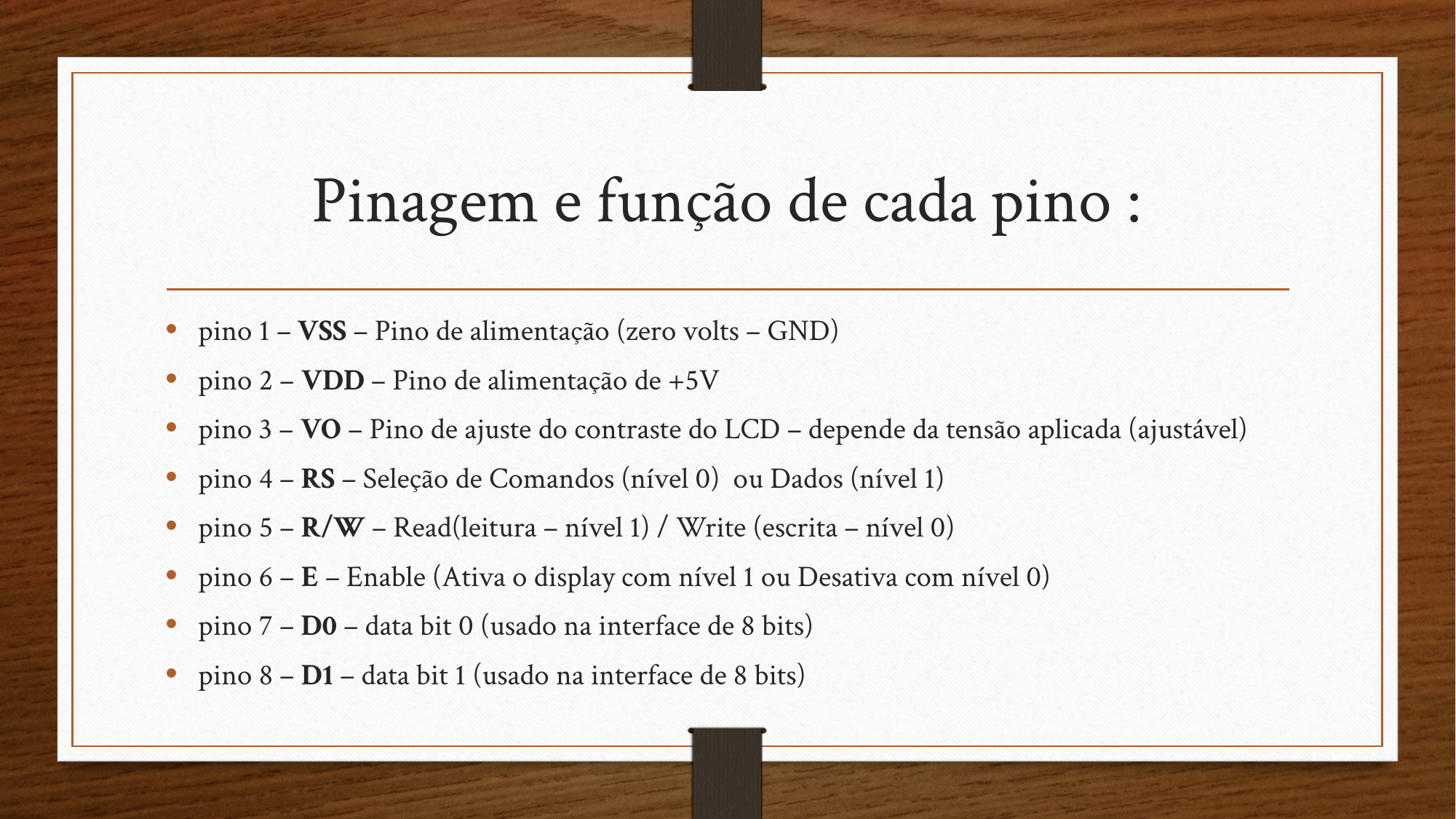

# Pinagem e função de cada pino :
pino 1 – VSS – Pino de alimentação (zero volts – GND)
pino 2 – VDD – Pino de alimentação de +5V
pino 3 – VO – Pino de ajuste do contraste do LCD – depende da tensão aplicada (ajustável)
pino 4 – RS – Seleção de Comandos (nível 0)  ou Dados (nível 1)
pino 5 – R/W – Read(leitura – nível 1) / Write (escrita – nível 0)
pino 6 – E – Enable (Ativa o display com nível 1 ou Desativa com nível 0)
pino 7 – D0 – data bit 0 (usado na interface de 8 bits)
pino 8 – D1 – data bit 1 (usado na interface de 8 bits)